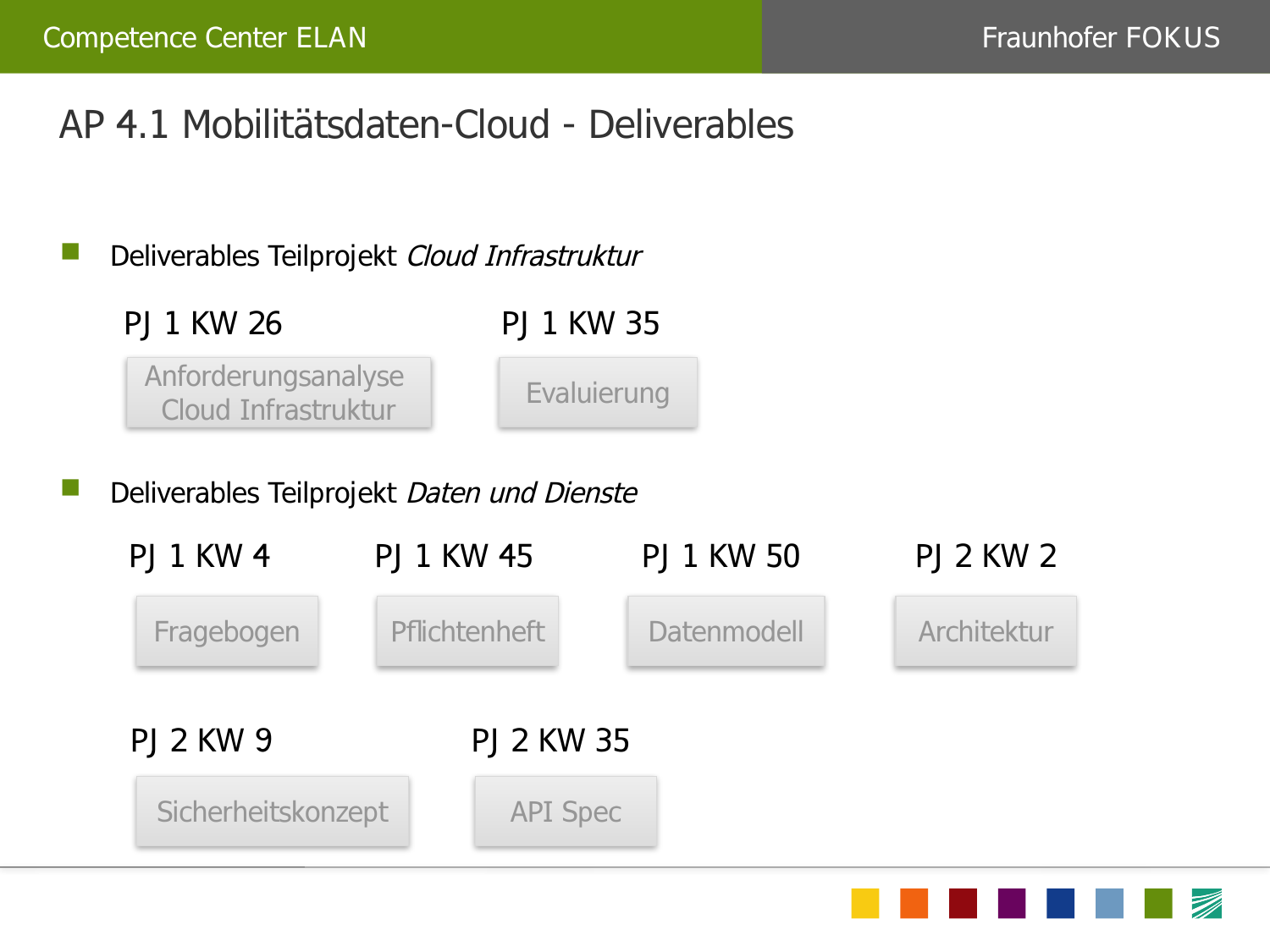

# AP 4.1 Mobilitätsdaten-Cloud - Deliverables
Deliverables Teilprojekt Cloud Infrastruktur

Deliverables Teilprojekt Daten und Dienste
PJ 1 KW 26
PJ 1 KW 35
Anforderungsanalyse
Cloud Infrastruktur
Evaluierung
PJ 1 KW 4
PJ 1 KW 45
PJ 1 KW 50
PJ 2 KW 2
Fragebogen
Pflichtenheft
Datenmodell
Architektur
PJ 2 KW 9
PJ 2 KW 35
Sicherheitskonzept
API Spec